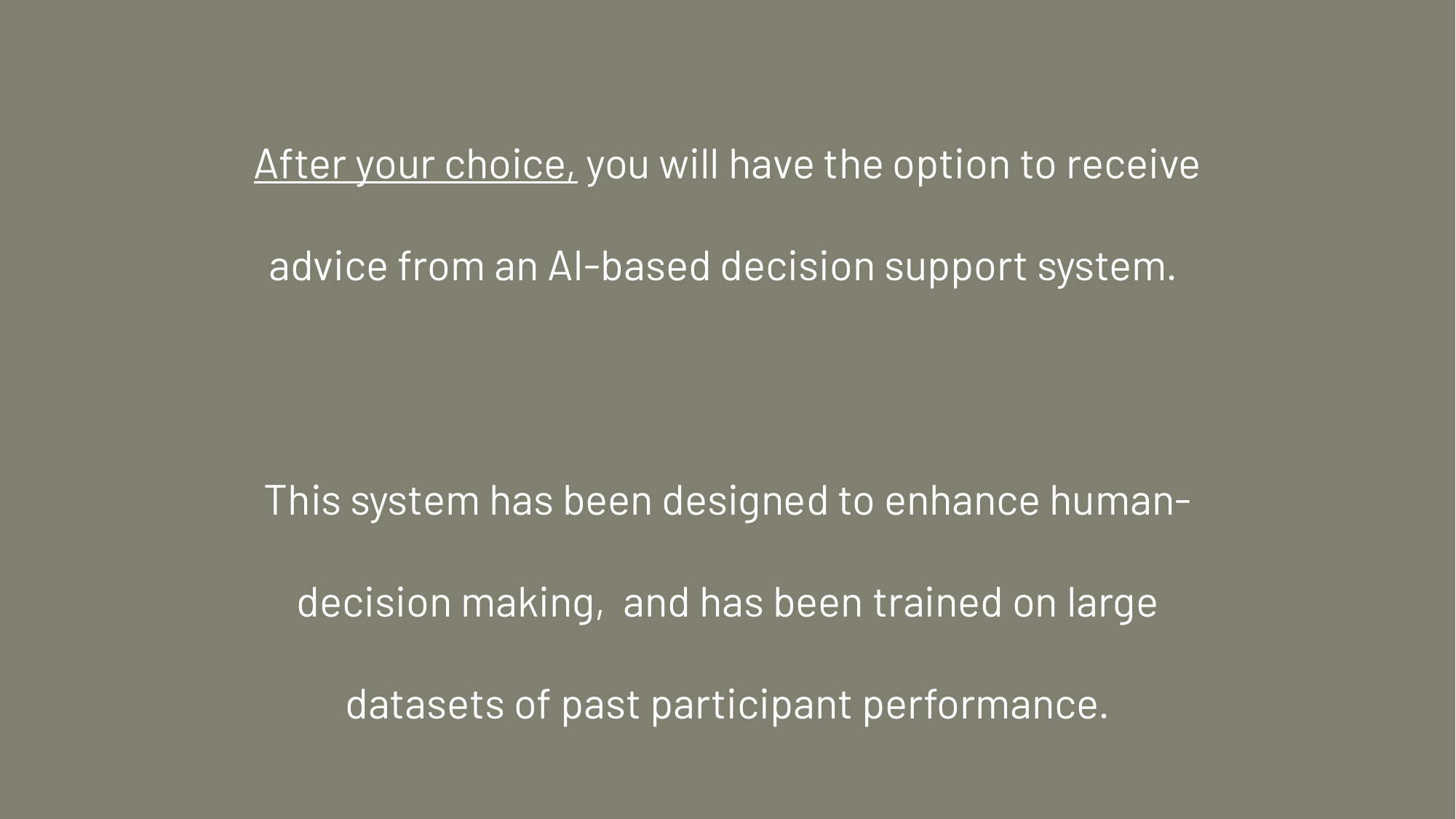

After your choice, you will have the option to receive advice from an AI-based decision support system.

This system has been designed to enhance human-decision making,  and has been trained on large datasets of past participant performance.